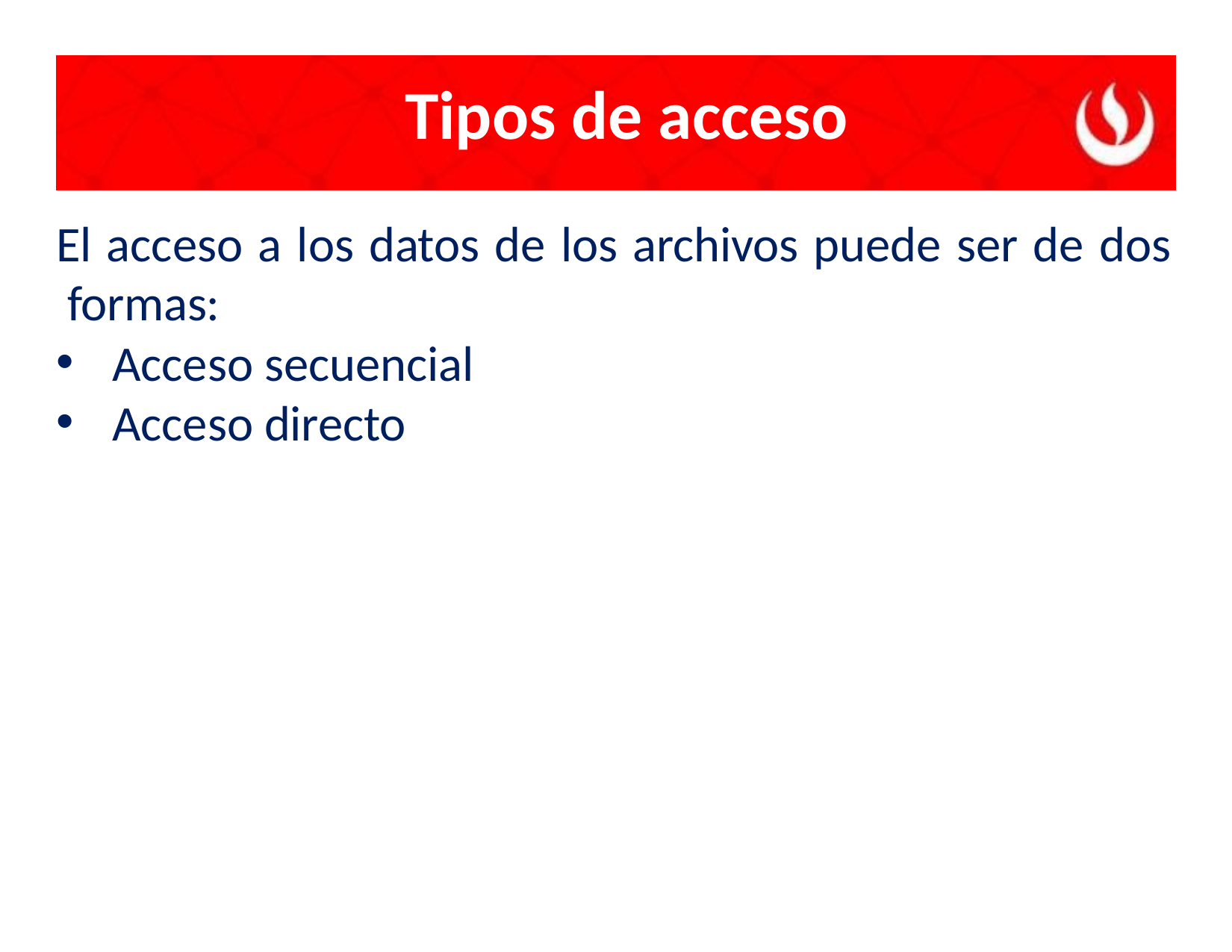

# Tipos de acceso
El acceso a los datos de los archivos puede ser de dos  formas:
Acceso secuencial
Acceso directo